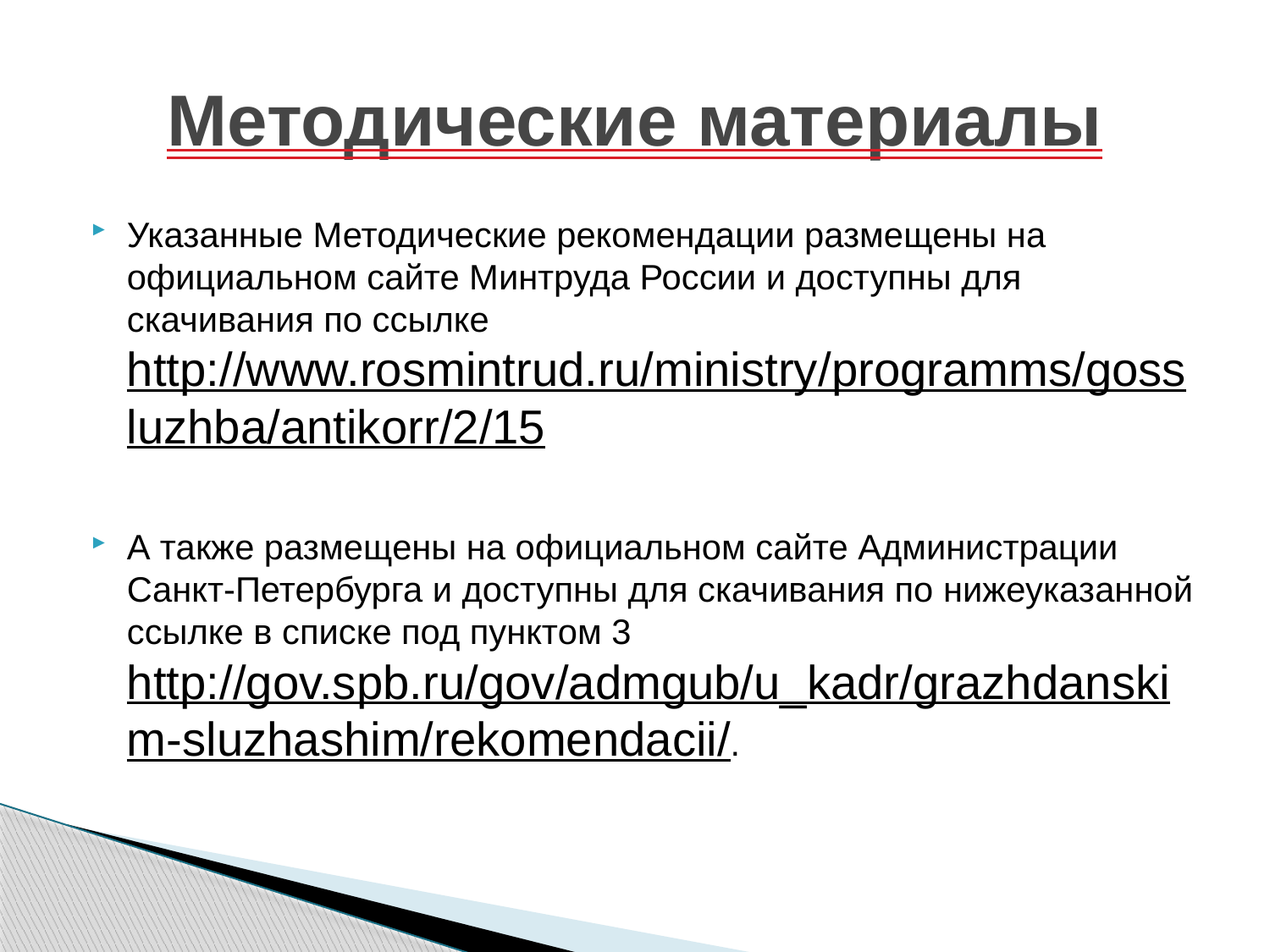

# Методические материалы
Указанные Методические рекомендации размещены на официальном сайте Минтруда России и доступны для скачивания по ссылке http://www.rosmintrud.ru/ministry/programms/gossluzhba/antikorr/2/15

А также размещены на официальном сайте Администрации Санкт-Петербурга и доступны для скачивания по нижеуказанной ссылке в списке под пунктом 3 http://gov.spb.ru/gov/admgub/u_kadr/grazhdanskim-sluzhashim/rekomendacii/.